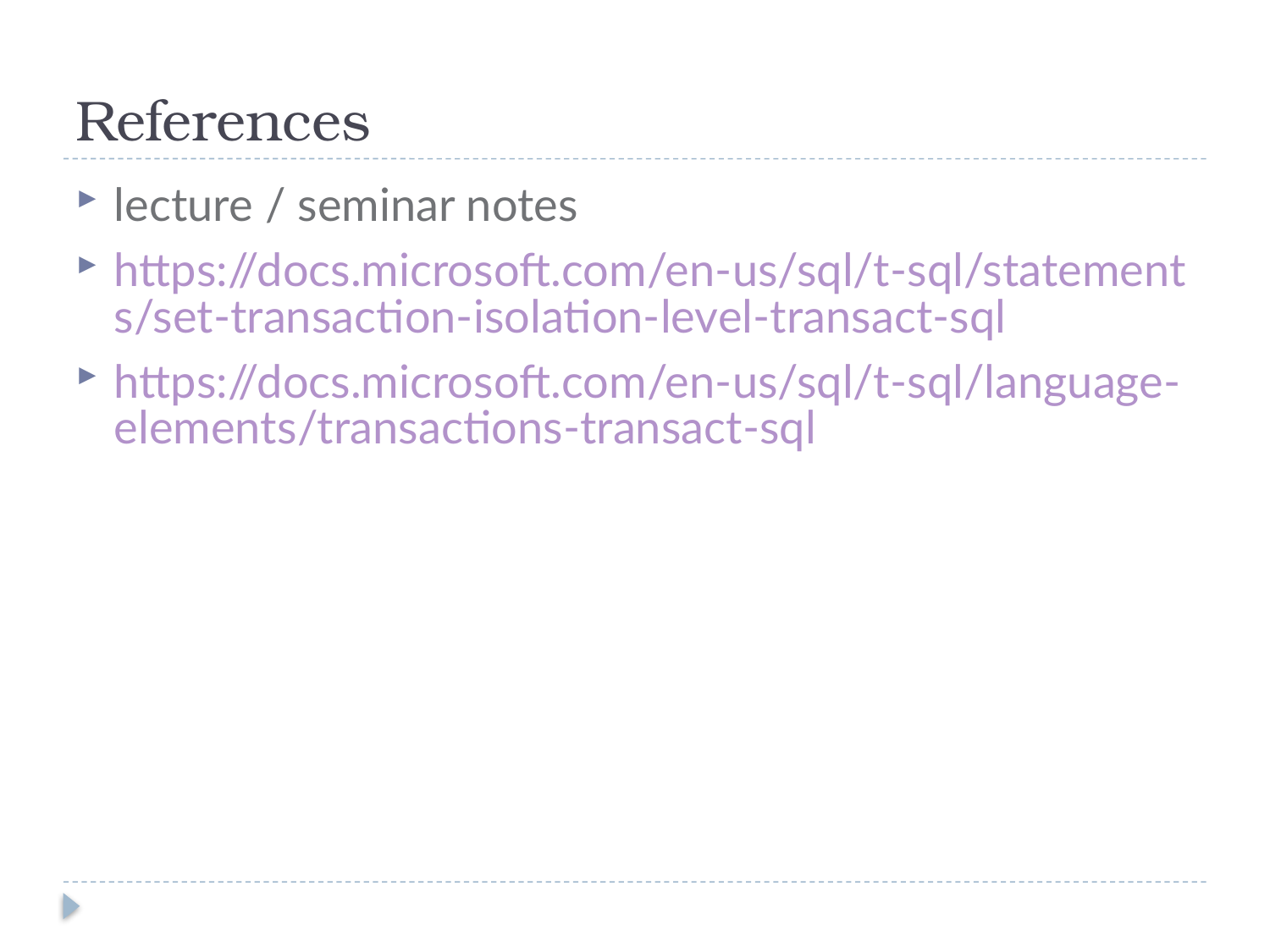

# References
lecture / seminar notes
https://docs.microsoft.com/en-us/sql/t-sql/statements/set-transaction-isolation-level-transact-sql
https://docs.microsoft.com/en-us/sql/t-sql/language-elements/transactions-transact-sql